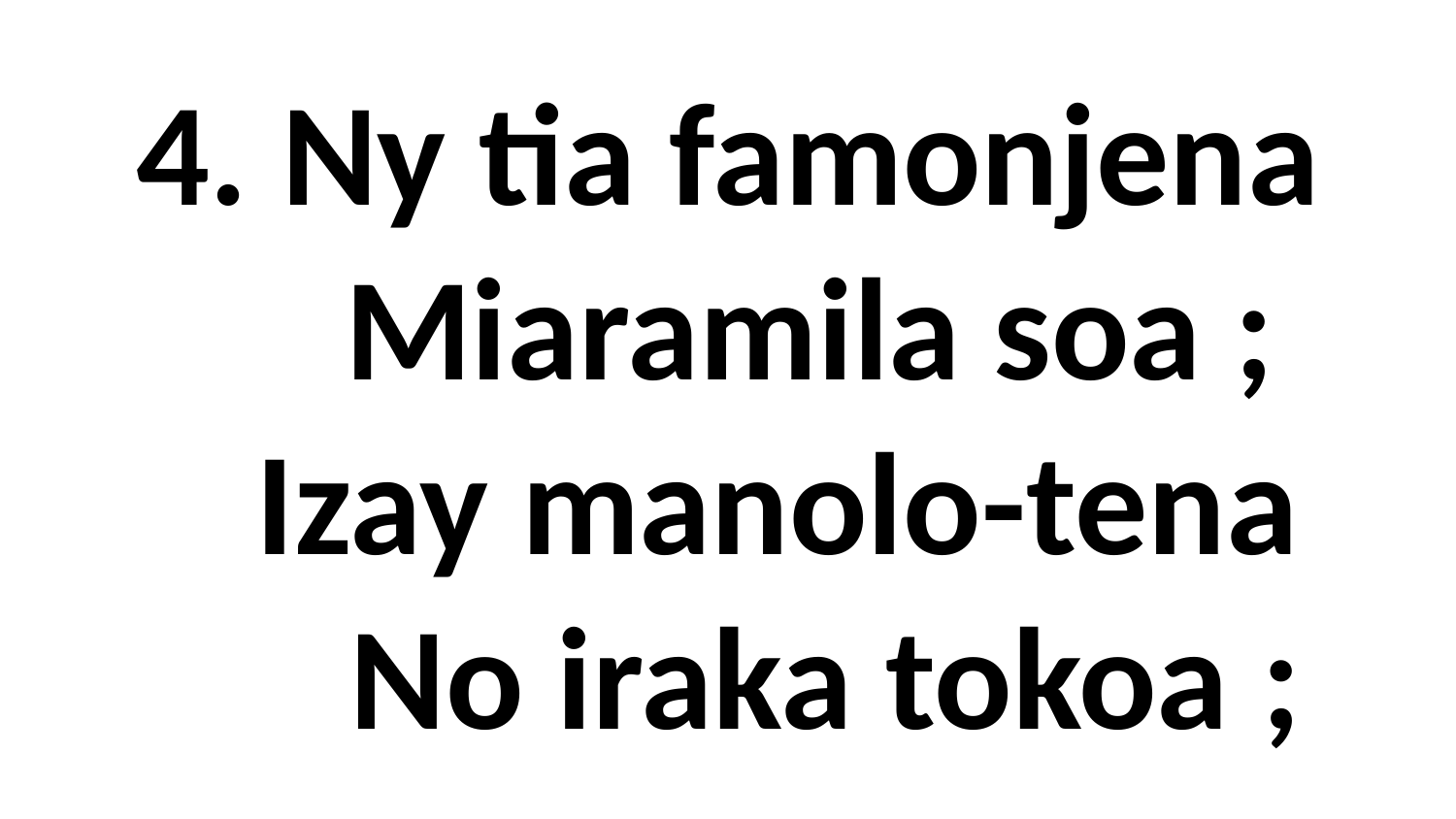

# 4. Ny tia famonjena Miaramila soa ; Izay manolo-tena No iraka tokoa ;